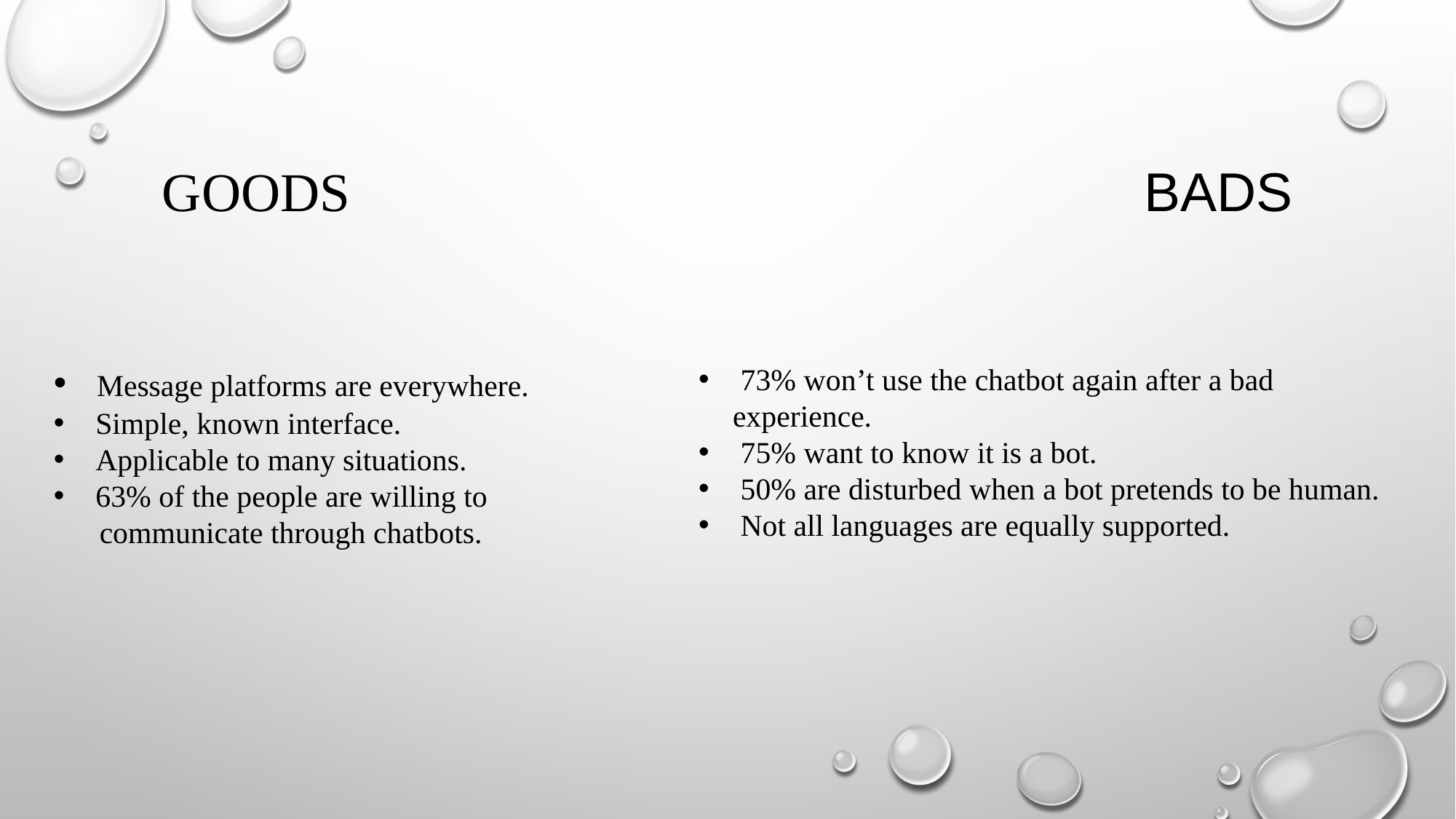

# Goods			                      		bads
 Message platforms are everywhere.
 Simple, known interface.
 Applicable to many situations.
 63% of the people are willing to
      communicate through chatbots.
 73% won’t use the chatbot again after a bad experience.
 75% want to know it is a bot.
 50% are disturbed when a bot pretends to be human.
 Not all languages are equally supported.